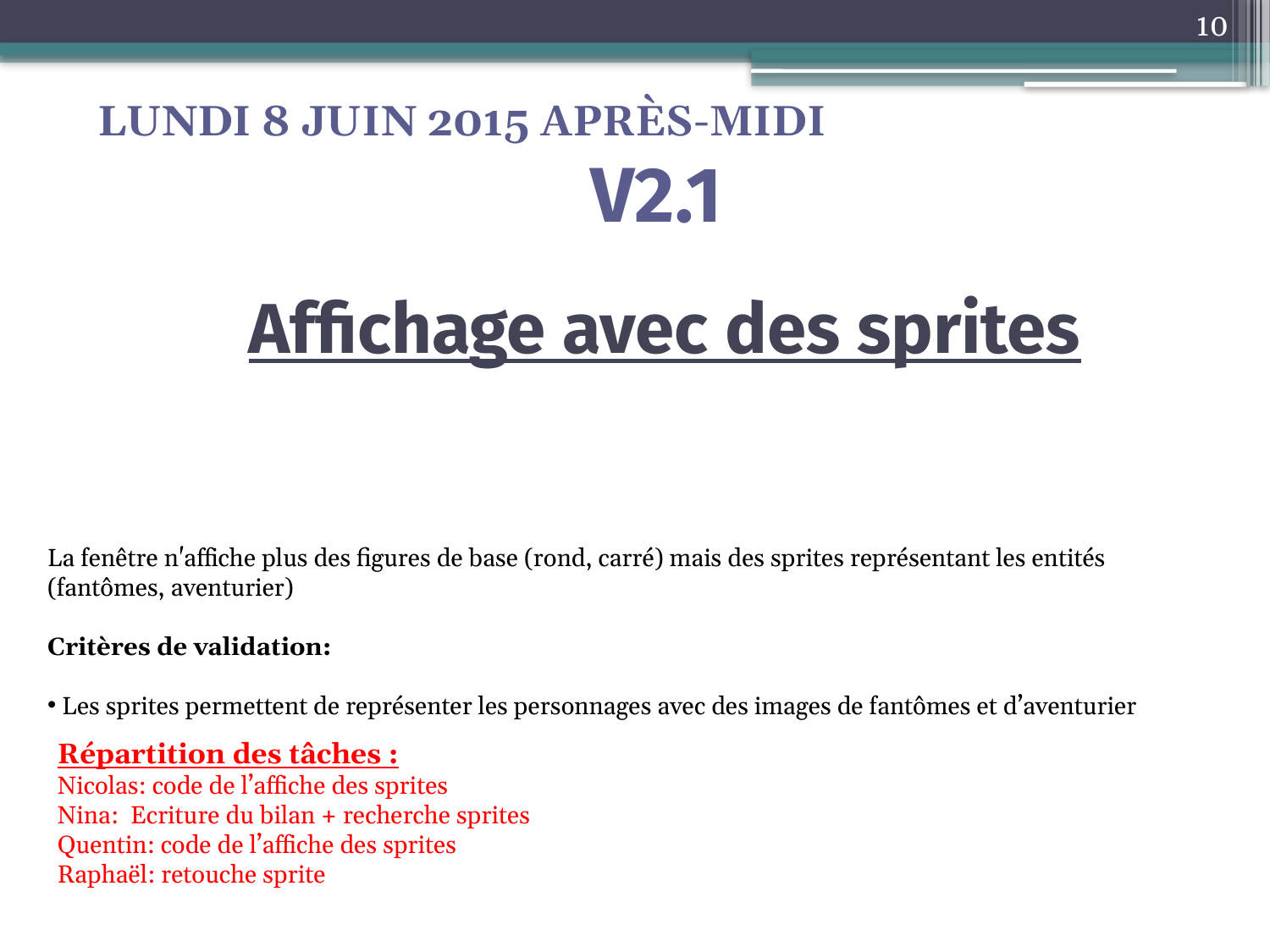

10
Lundi 8 juin 2015 après-midi
V2.1
# Affichage avec des sprites

La fenêtre n'affiche plus des figures de base (rond, carré) mais des sprites représentant les entités (fantômes, aventurier)

Critères de validation:

 Les sprites permettent de représenter les personnages avec des images de fantômes et d’aventurier

Répartition des tâches :
Nicolas: code de l’affiche des sprites
Nina:  Ecriture du bilan + recherche sprites
Quentin: code de l’affiche des sprites
Raphaël: retouche sprite